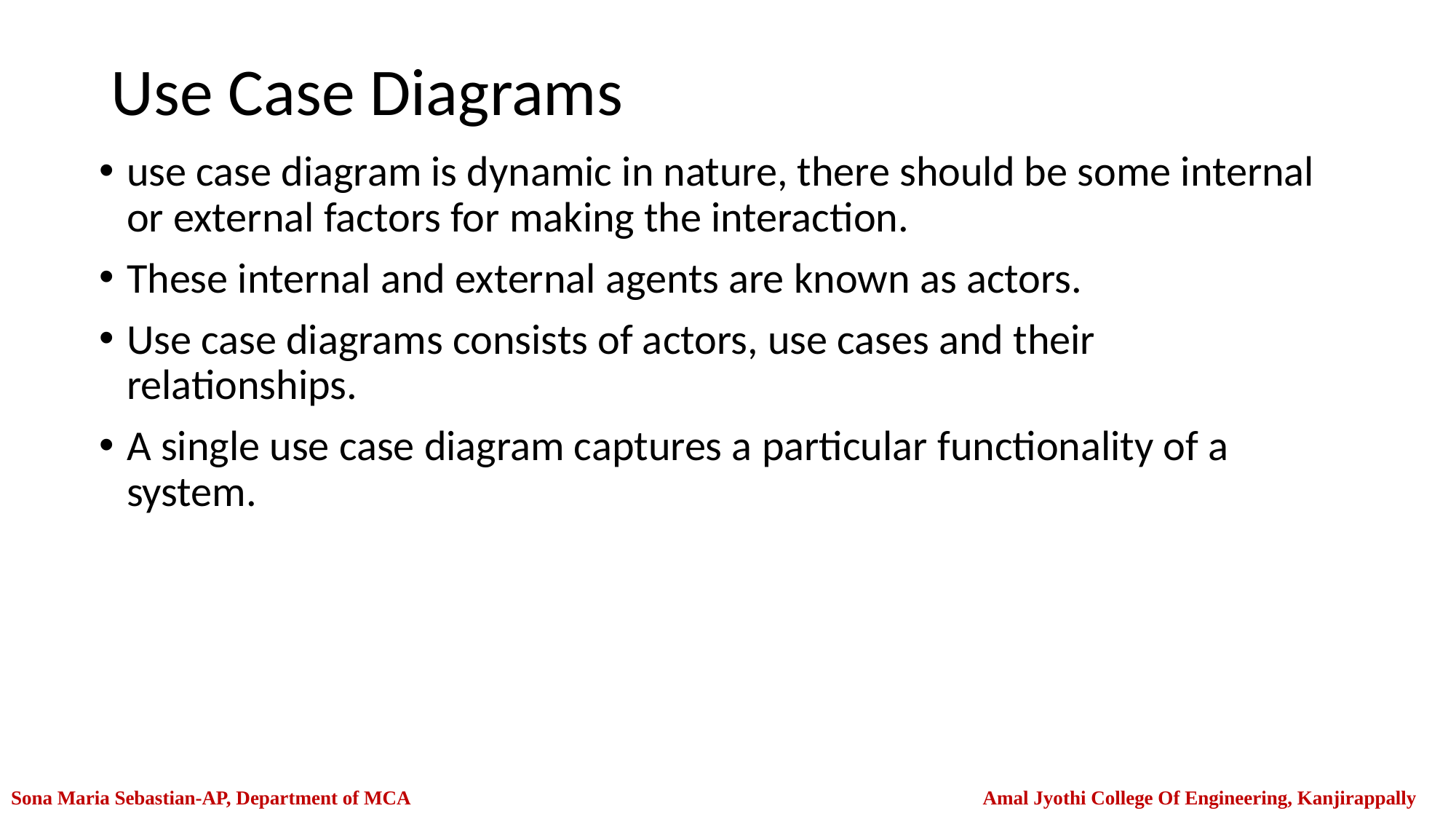

# Use Case Diagrams
use case diagram is dynamic in nature, there should be some internal or external factors for making the interaction.
These internal and external agents are known as actors.
Use case diagrams consists of actors, use cases and their relationships.
A single use case diagram captures a particular functionality of a system.
Sona Maria Sebastian-AP, Department of MCA                                                                                                                     Amal Jyothi College Of Engineering, Kanjirappally